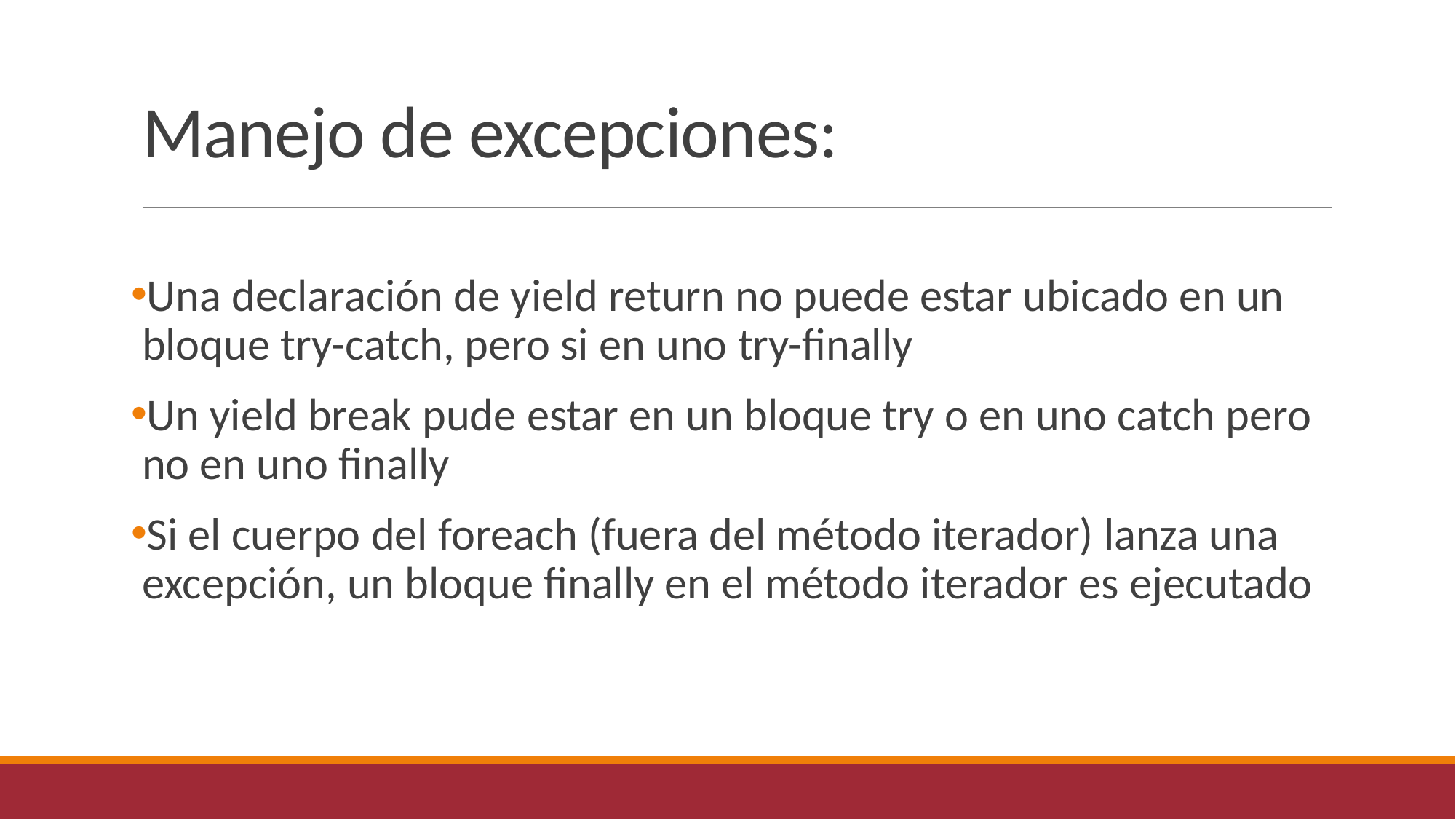

# Manejo de excepciones:
Una declaración de yield return no puede estar ubicado en un bloque try-catch, pero si en uno try-finally
Un yield break pude estar en un bloque try o en uno catch pero no en uno finally
Si el cuerpo del foreach (fuera del método iterador) lanza una excepción, un bloque finally en el método iterador es ejecutado